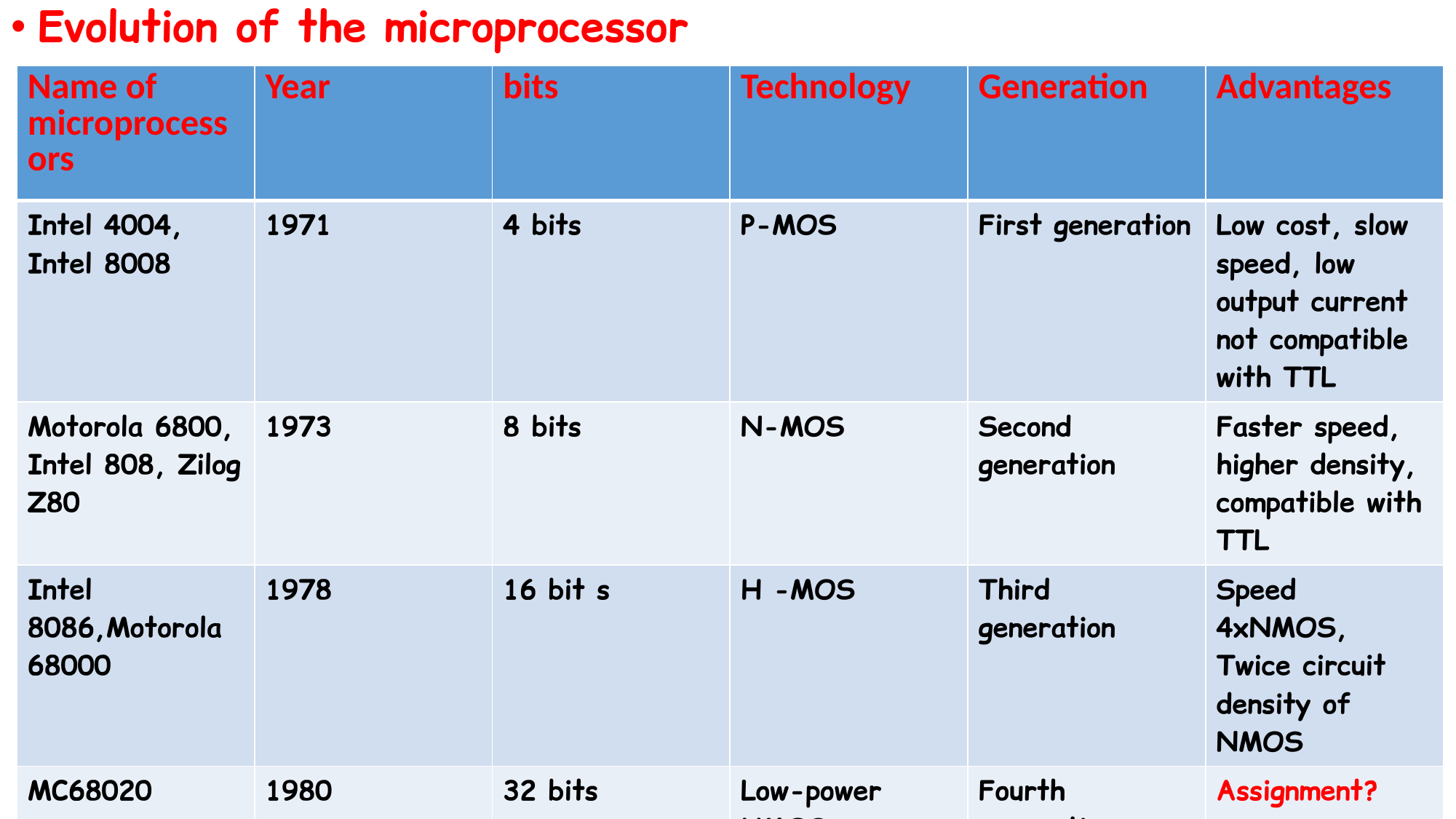

Evolution of the microprocessor
| Name of microprocessors | Year | bits | Technology | Generation | Advantages |
| --- | --- | --- | --- | --- | --- |
| Intel 4004, Intel 8008 | 1971 | 4 bits | P-MOS | First generation | Low cost, slow speed, low output current not compatible with TTL |
| Motorola 6800, Intel 808, Zilog Z80 | 1973 | 8 bits | N-MOS | Second generation | Faster speed, higher density, compatible with TTL |
| Intel 8086,Motorola 68000 | 1978 | 16 bit s | H -MOS | Third generation | Speed 4xNMOS, Twice circuit density of NMOS |
| MC68020 | 1980 | 32 bits | Low-power HMOS | Fourth generation | Assignment? |
|  | Assignment | 64 bits and 86bit |  |  |  |